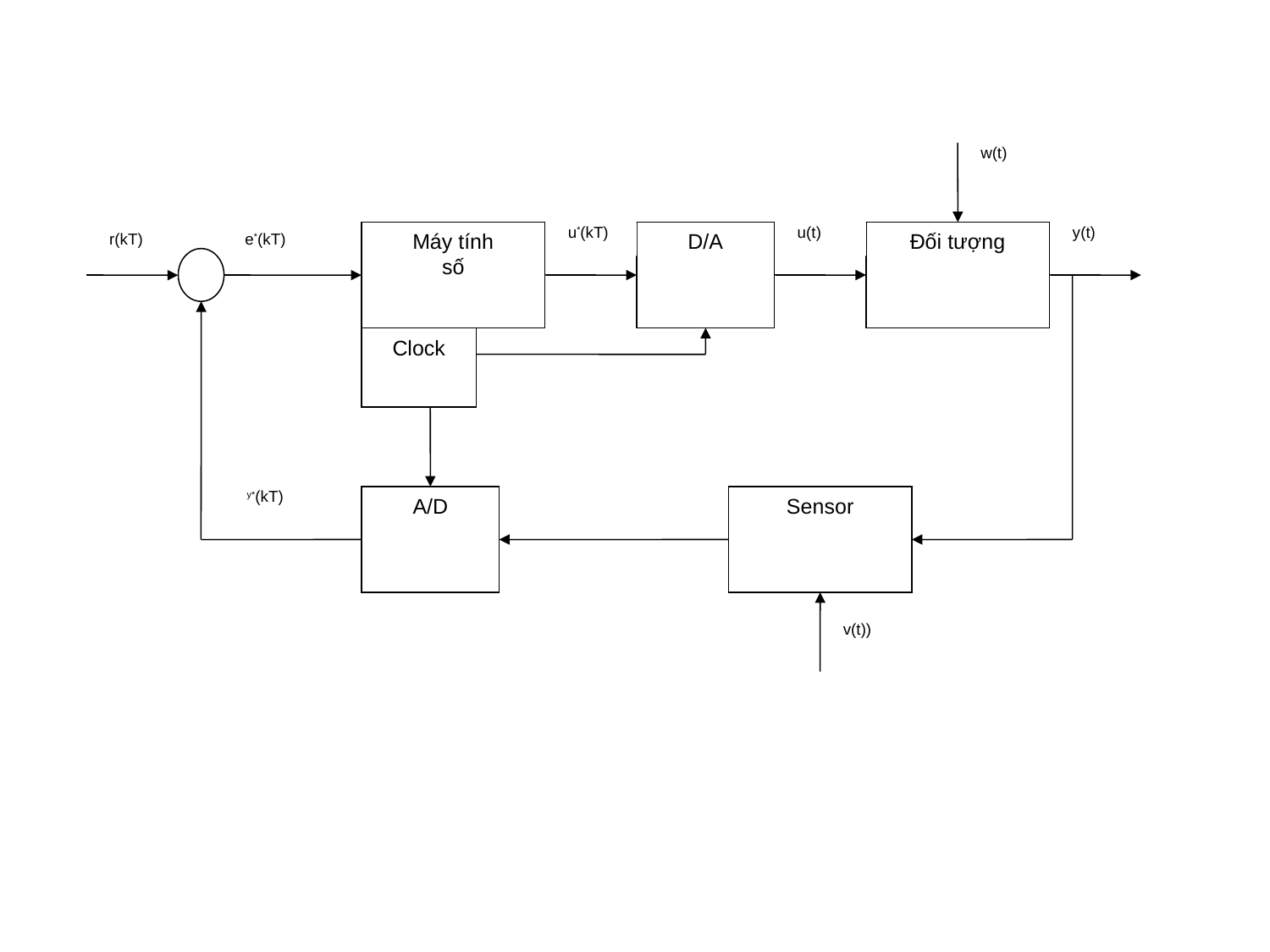

w(t)
Máy tính
số
u*(kT)
D/A
u(t)
Đối tượng
y(t)
r(kT)
e*(kT)

Clock

y*(kT)
A/D
Sensor

v(t))